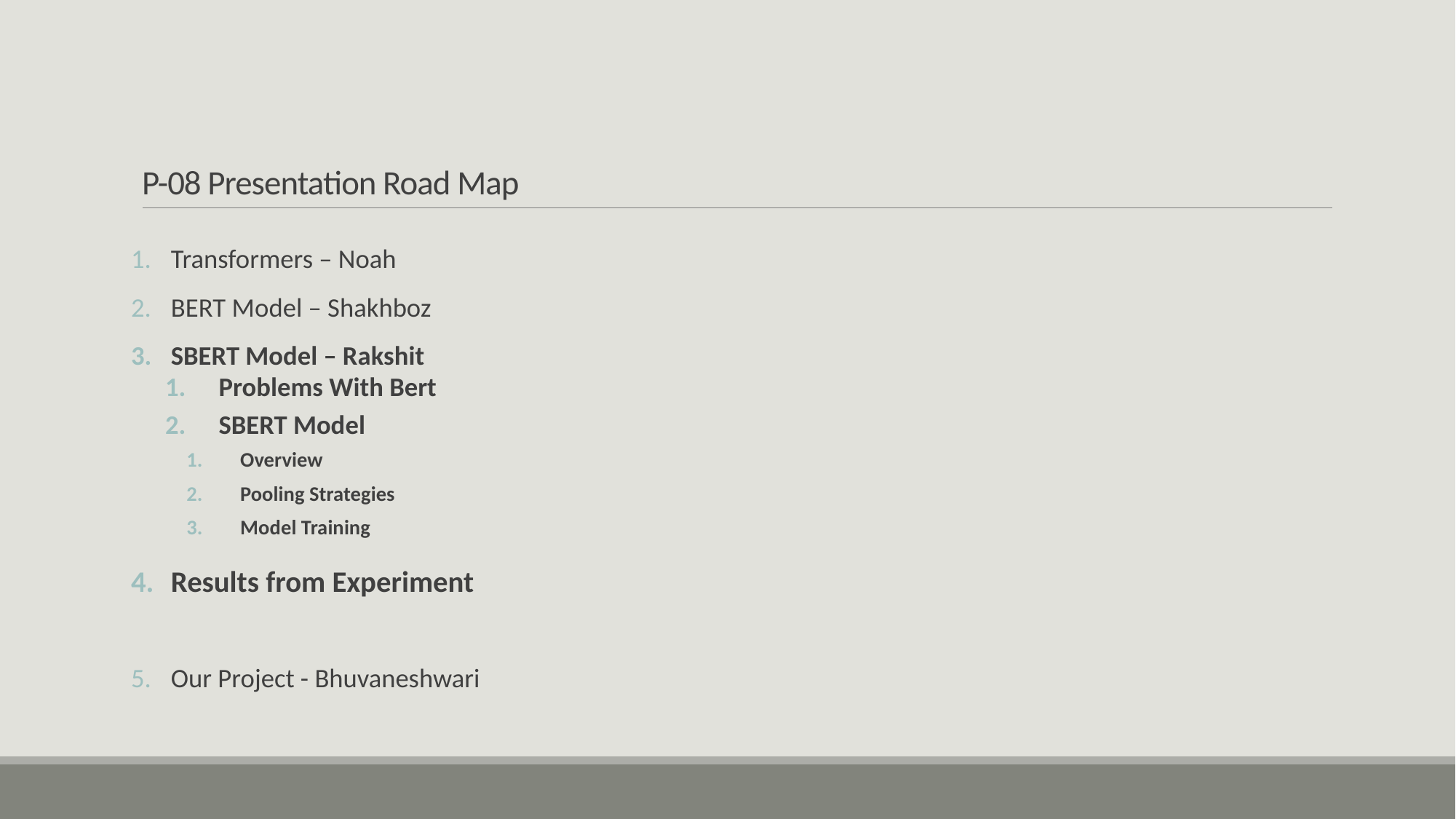

# P-08 Presentation Road Map
Transformers – Noah
BERT Model – Shakhboz
SBERT Model – Rakshit
Problems With Bert
SBERT Model
Overview
Pooling Strategies
Model Training
Results from Experiment

Our Project - Bhuvaneshwari